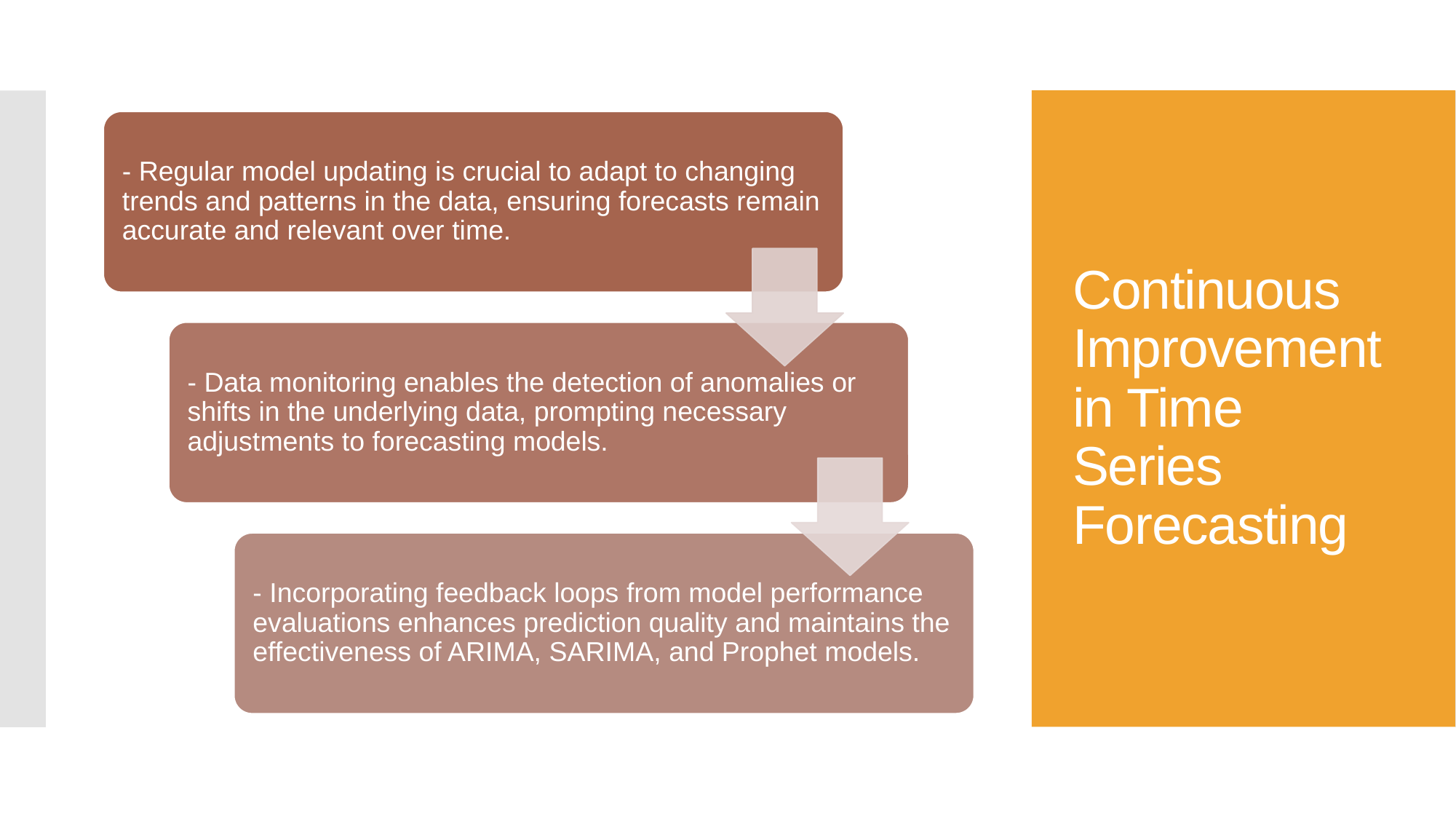

- Regular model updating is crucial to adapt to changing trends and patterns in the data, ensuring forecasts remain accurate and relevant over time.
- Data monitoring enables the detection of anomalies or shifts in the underlying data, prompting necessary adjustments to forecasting models.
- Incorporating feedback loops from model performance evaluations enhances prediction quality and maintains the effectiveness of ARIMA, SARIMA, and Prophet models.

# Continuous Improvement in Time Series Forecasting